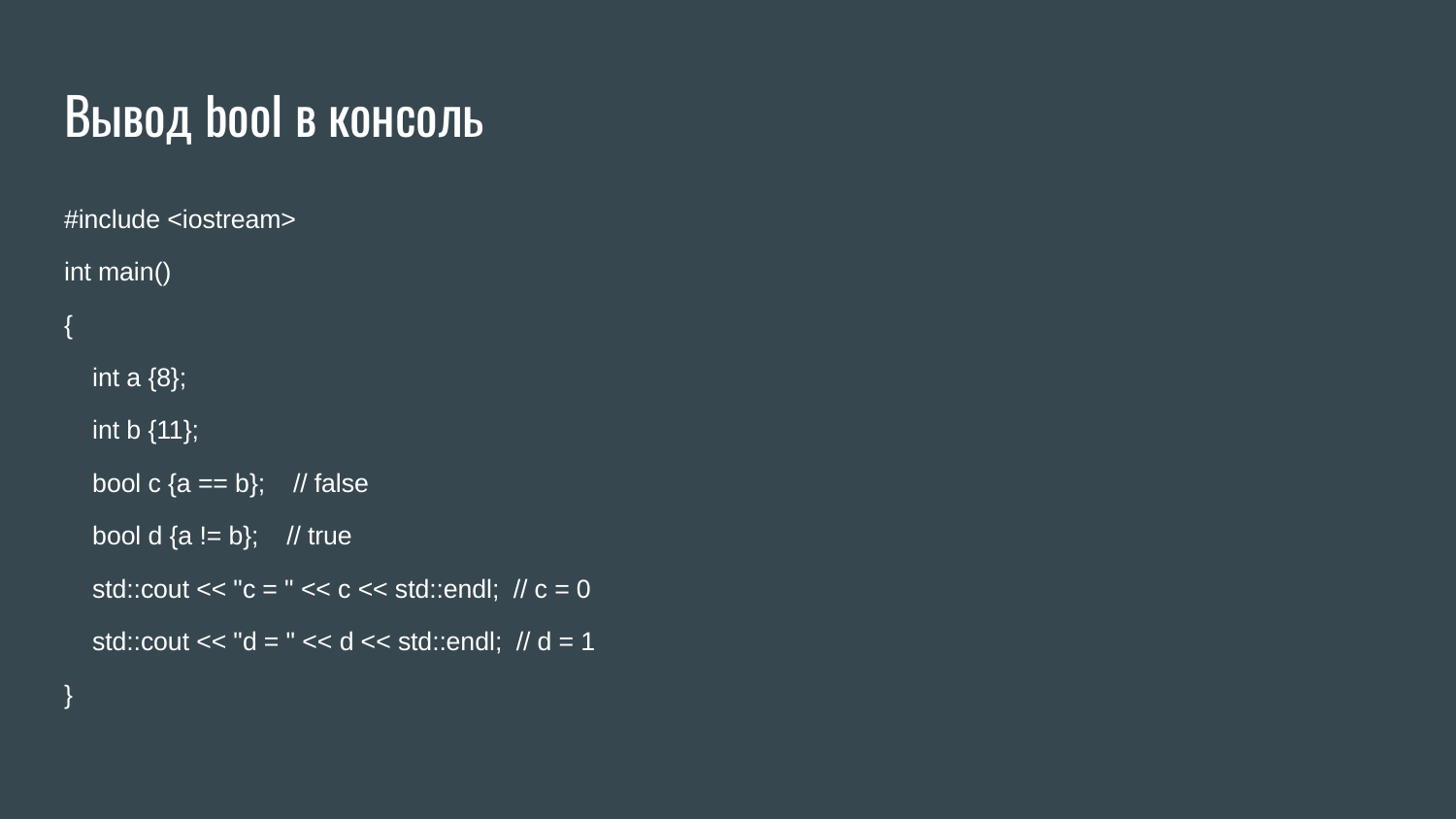

# Вывод bool в консоль
#include <iostream>
int main()
{
    int a {8};
    int b {11};
    bool c {a == b};    // false
    bool d {a != b};    // true
    std::cout << "c = " << c << std::endl;  // c = 0
    std::cout << "d = " << d << std::endl;  // d = 1
}